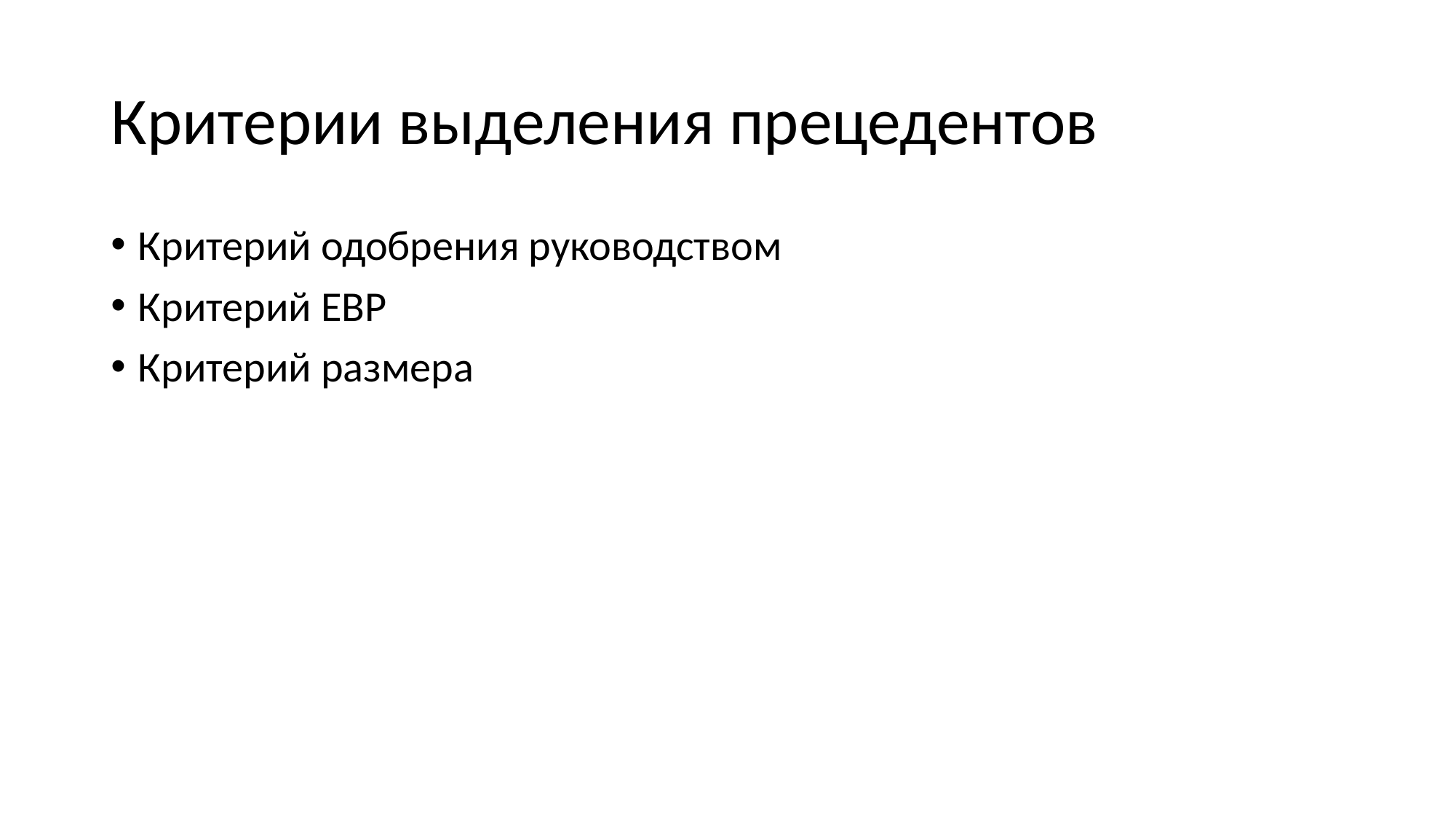

# Критерии выделения прецедентов
Критерий одобрения руководством
Критерий ЕВР
Критерий размера